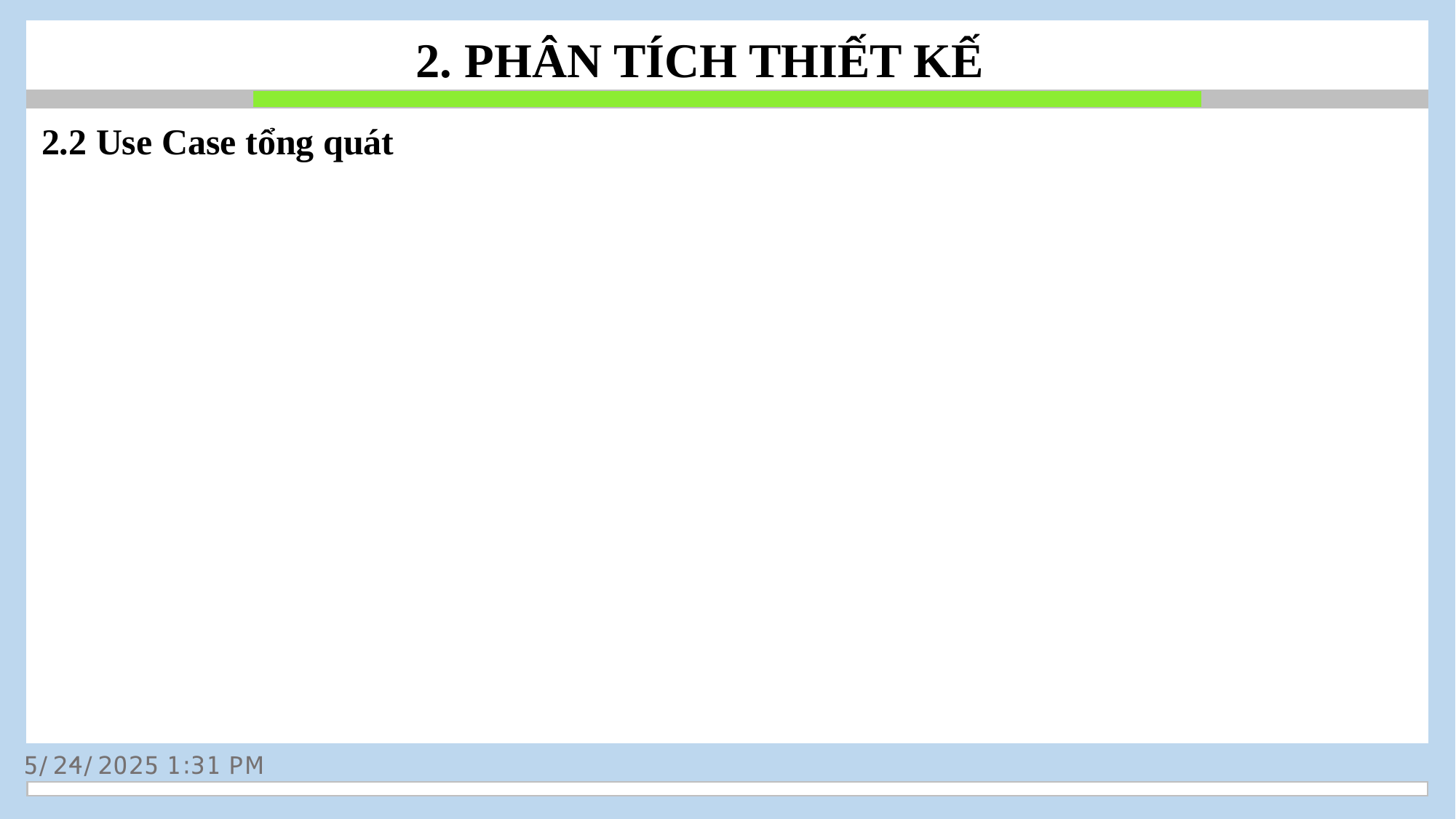

2. PHÂN TÍCH THIẾT KẾ

2.2 Use Case tổng quát
5/24/2025 1:31 PM